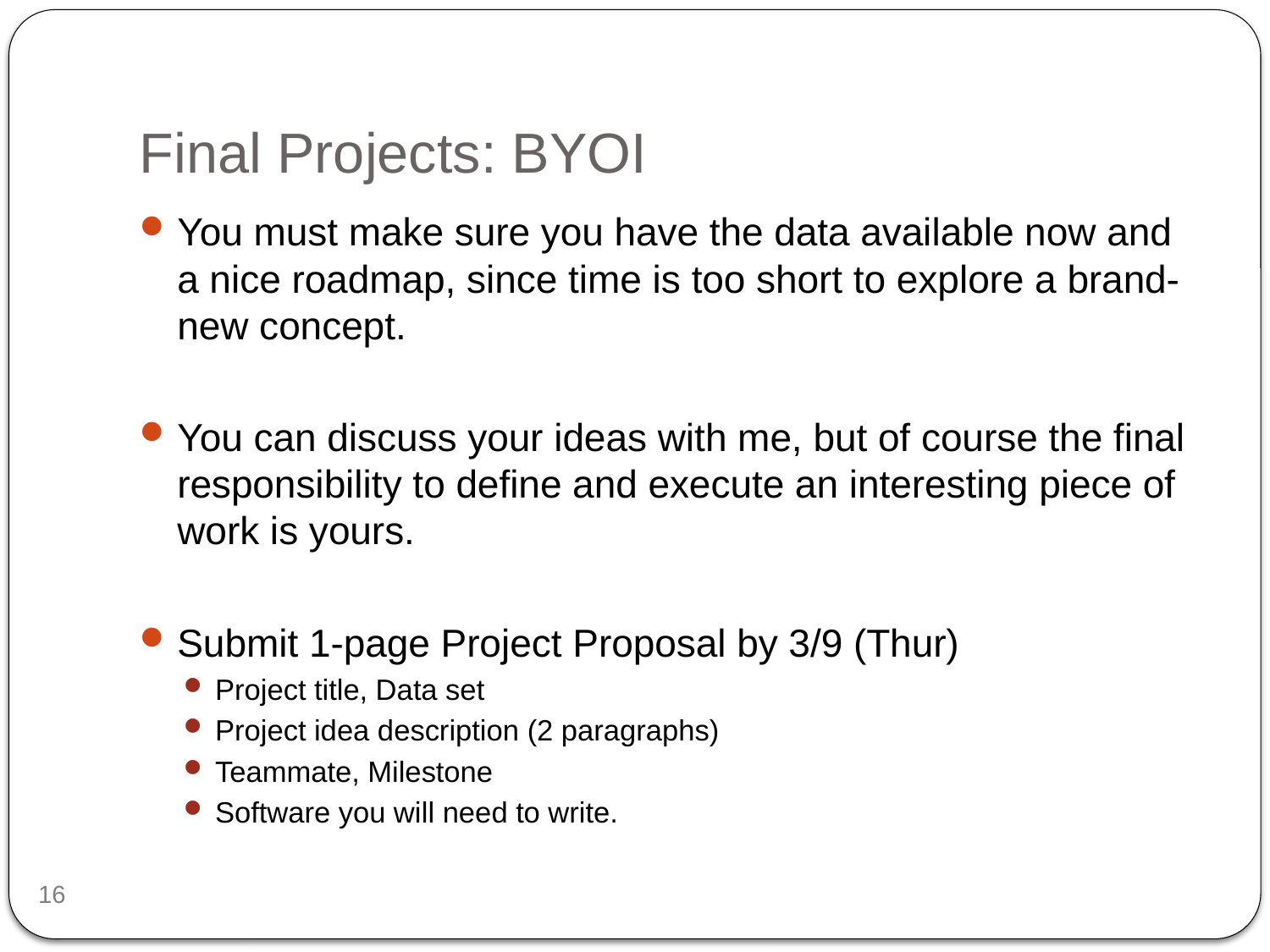

# Final Projects: BYOI
You must make sure you have the data available now and a nice roadmap, since time is too short to explore a brand-new concept.

You can discuss your ideas with me, but of course the final responsibility to define and execute an interesting piece of work is yours.

Submit 1-page Project Proposal by 3/9 (Thur)
Project title, Data set
Project idea description (2 paragraphs)
Teammate, Milestone
Software you will need to write.

16